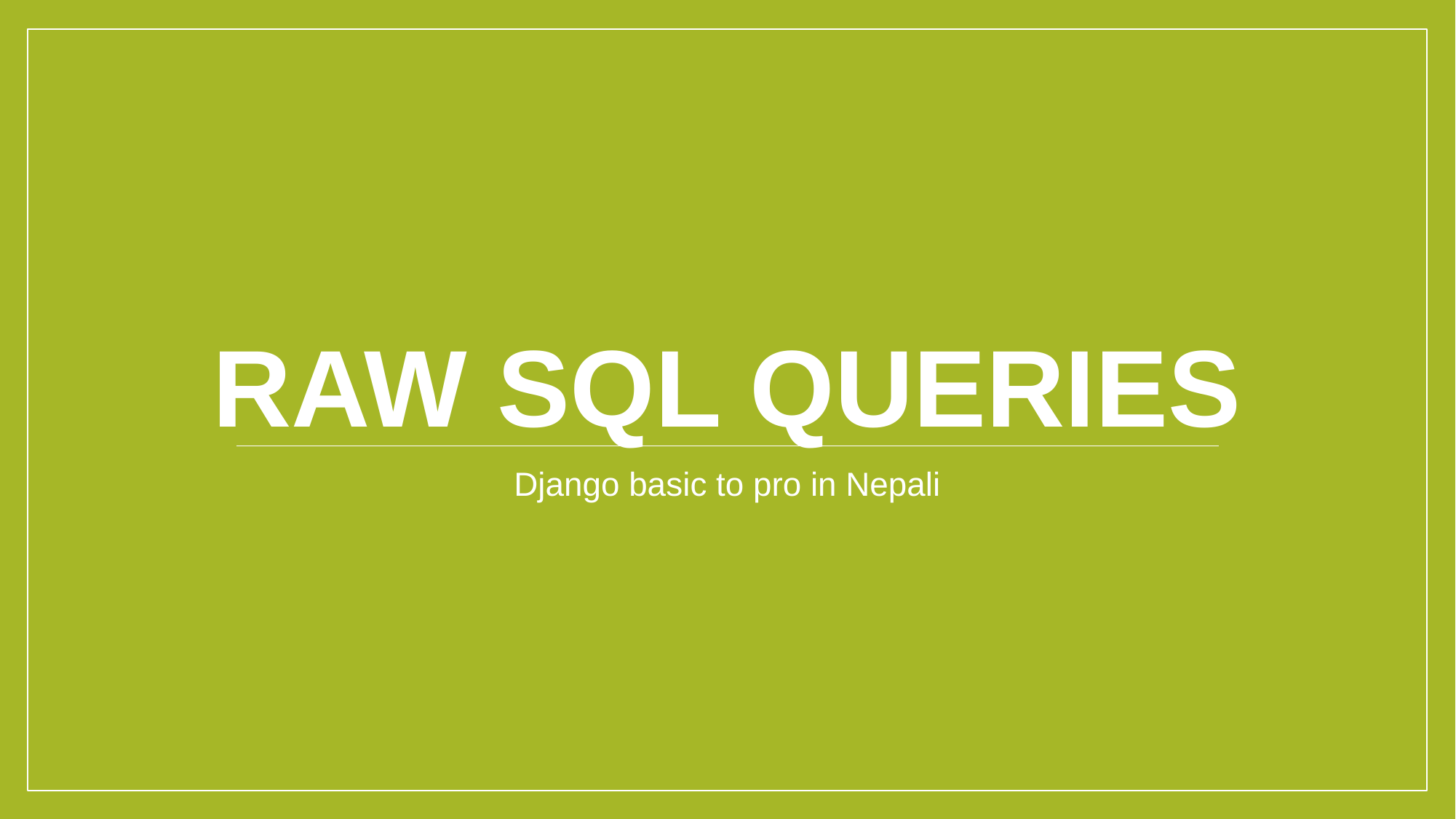

# Raw SQL queries
Django basic to pro in Nepali